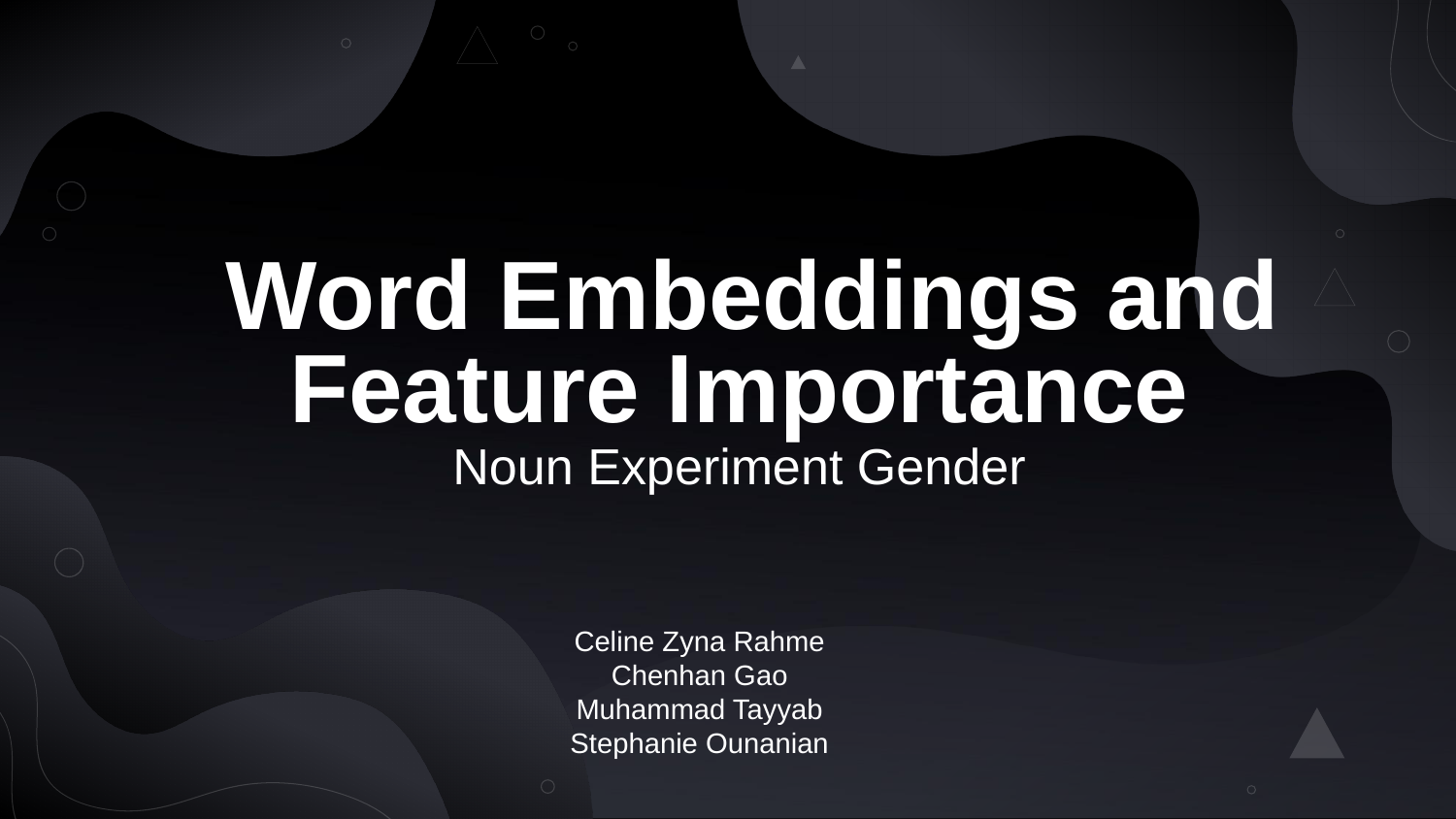

# Word Embeddings and Feature Importance
Noun Experiment Gender
Celine Zyna Rahme
Chenhan Gao
Muhammad Tayyab
Stephanie Ounanian